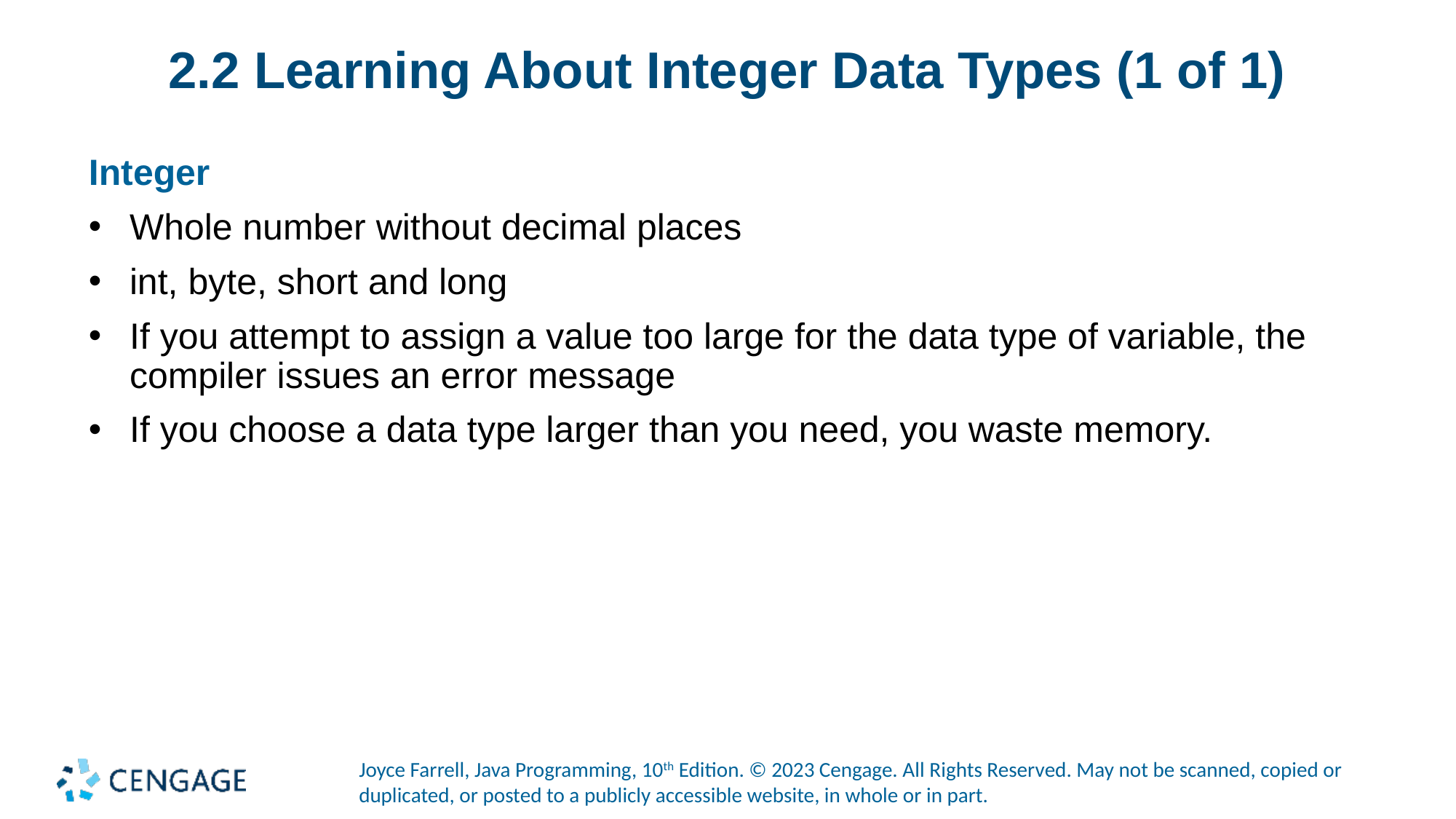

# 2.2 Learning About Integer Data Types (1 of 1)
Integer
Whole number without decimal places
int, byte, short and long
If you attempt to assign a value too large for the data type of variable, the compiler issues an error message
If you choose a data type larger than you need, you waste memory.